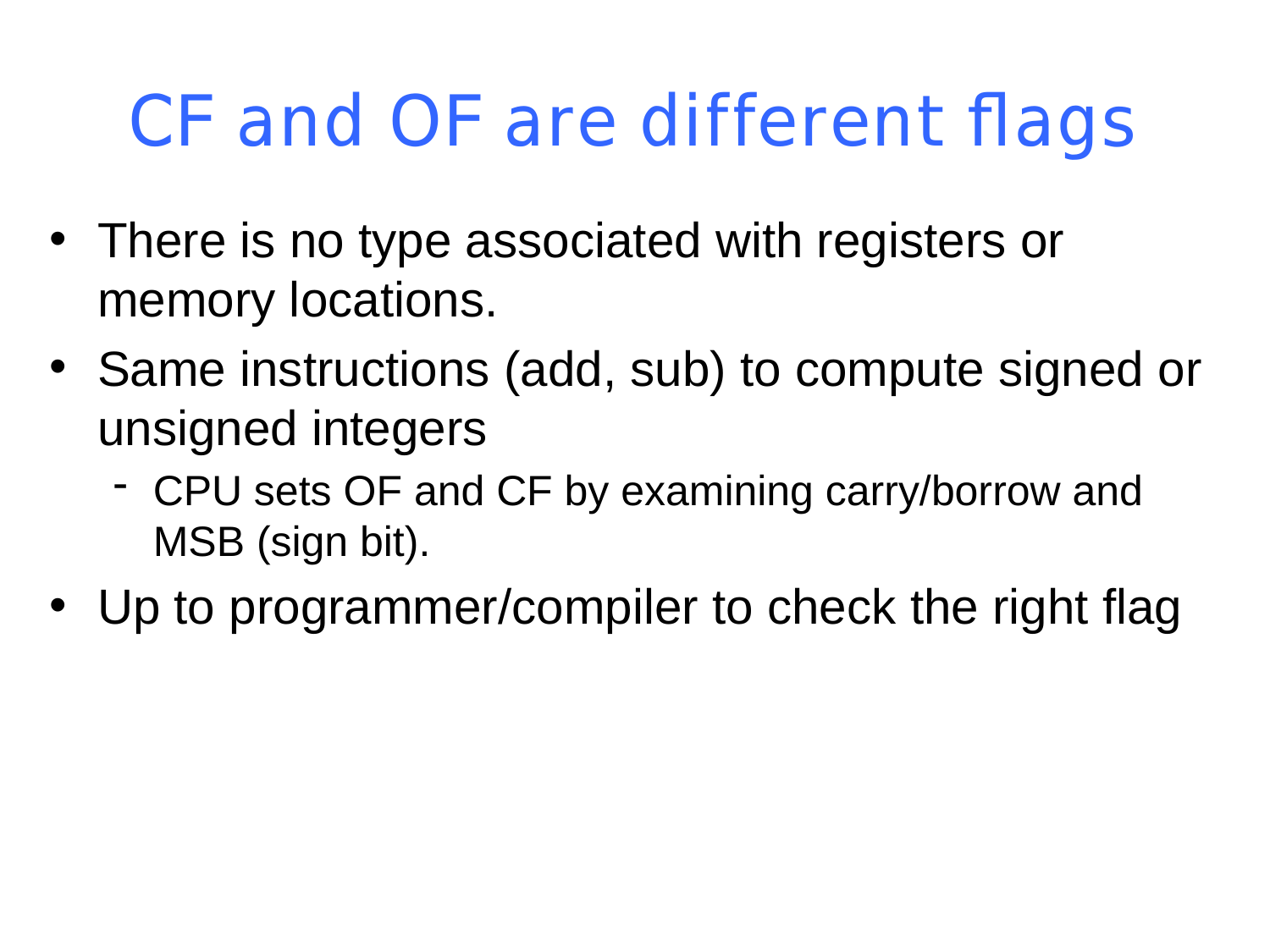

# CF and OF are different flags
There is no type associated with registers or memory locations.
Same instructions (add, sub) to compute signed or unsigned integers
CPU sets OF and CF by examining carry/borrow and MSB (sign bit).
Up to programmer/compiler to check the right flag